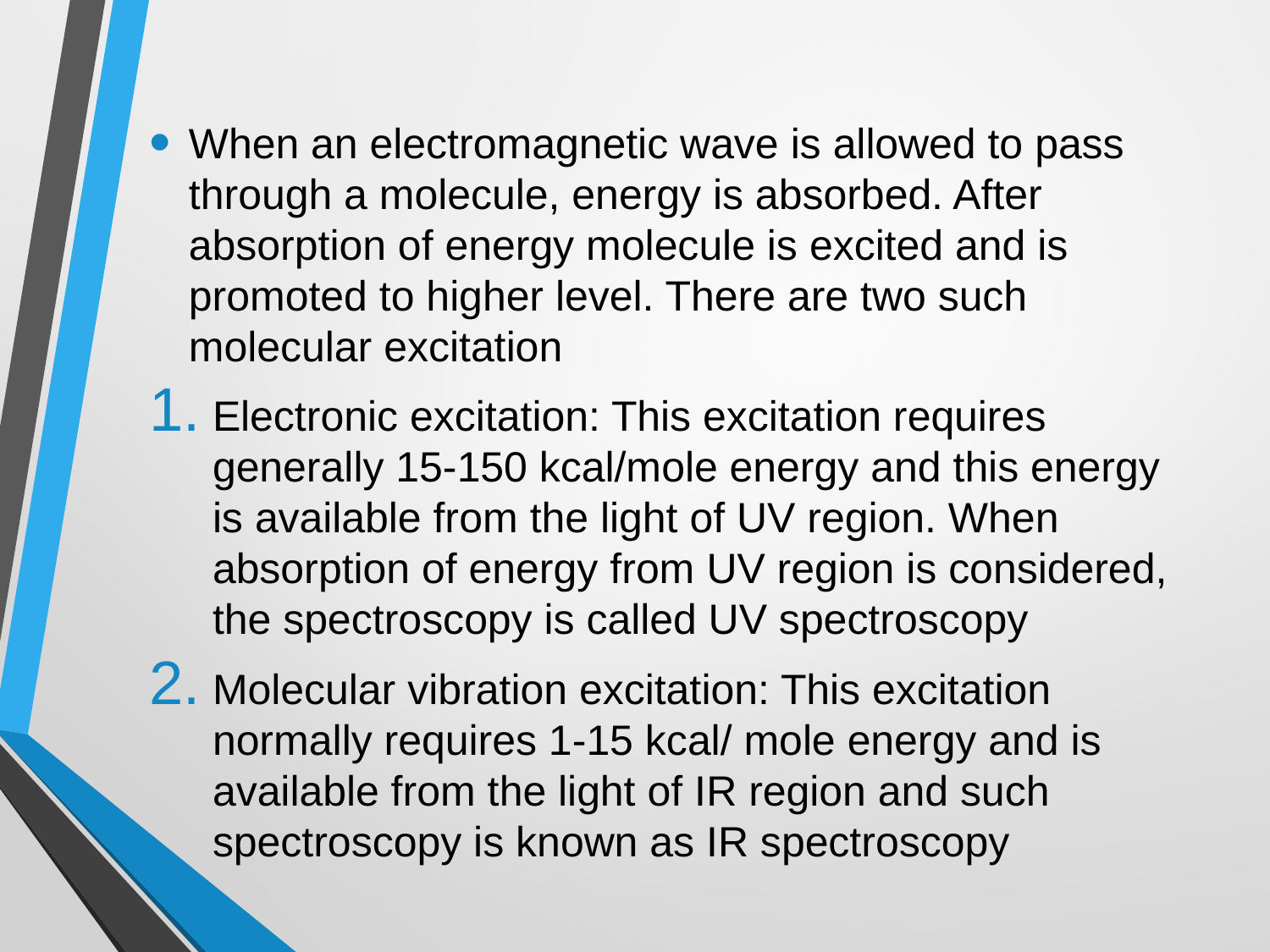

When an electromagnetic wave is allowed to pass through a molecule, energy is absorbed. After absorption of energy molecule is excited and is promoted to higher level. There are two such molecular excitation
Electronic excitation: This excitation requires generally 15-150 kcal/mole energy and this energy is available from the light of UV region. When absorption of energy from UV region is considered, the spectroscopy is called UV spectroscopy
Molecular vibration excitation: This excitation normally requires 1-15 kcal/ mole energy and is available from the light of IR region and such spectroscopy is known as IR spectroscopy